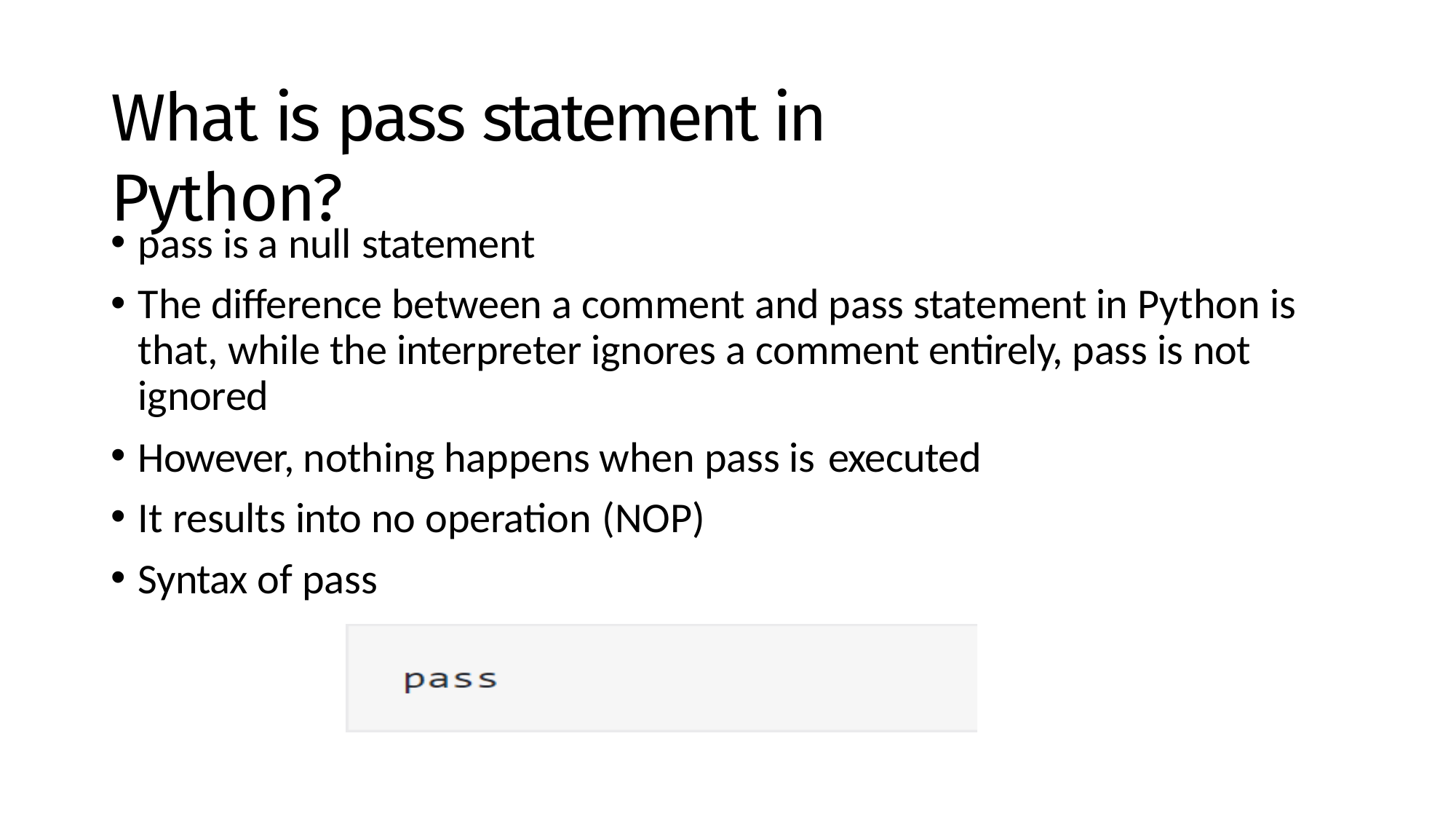

# What is pass statement in Python?
pass is a null statement
The difference between a comment and pass statement in Python is  that, while the interpreter ignores a comment entirely, pass is not  ignored
However, nothing happens when pass is executed
It results into no operation (NOP)
Syntax of pass